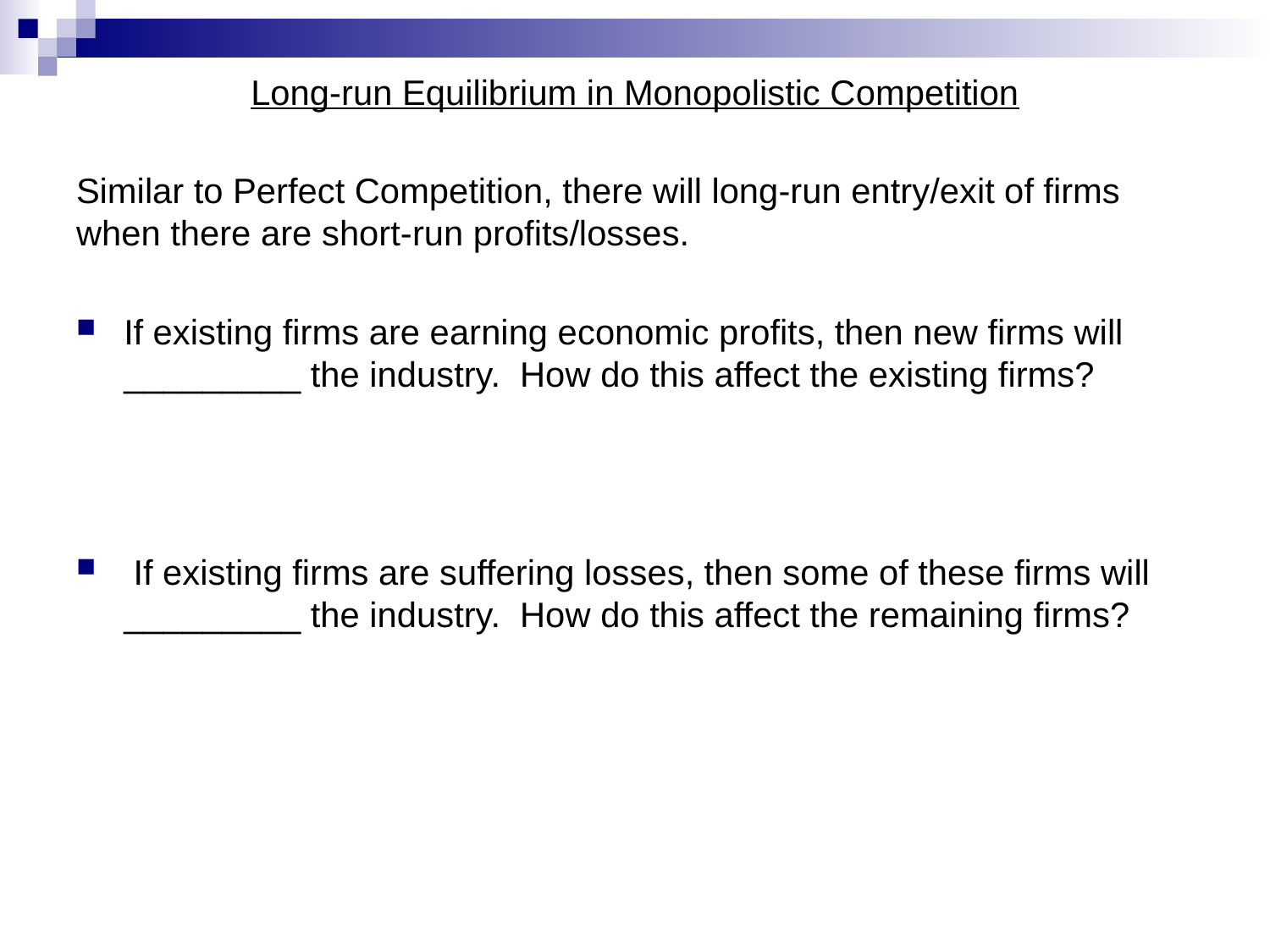

Long-run Equilibrium in Monopolistic Competition

Similar to Perfect Competition, there will long-run entry/exit of firms when there are short-run profits/losses.

If existing firms are earning economic profits, then new firms will _________ the industry.  How do this affect the existing firms?

 If existing firms are suffering losses, then some of these firms will _________ the industry.  How do this affect the remaining firms?